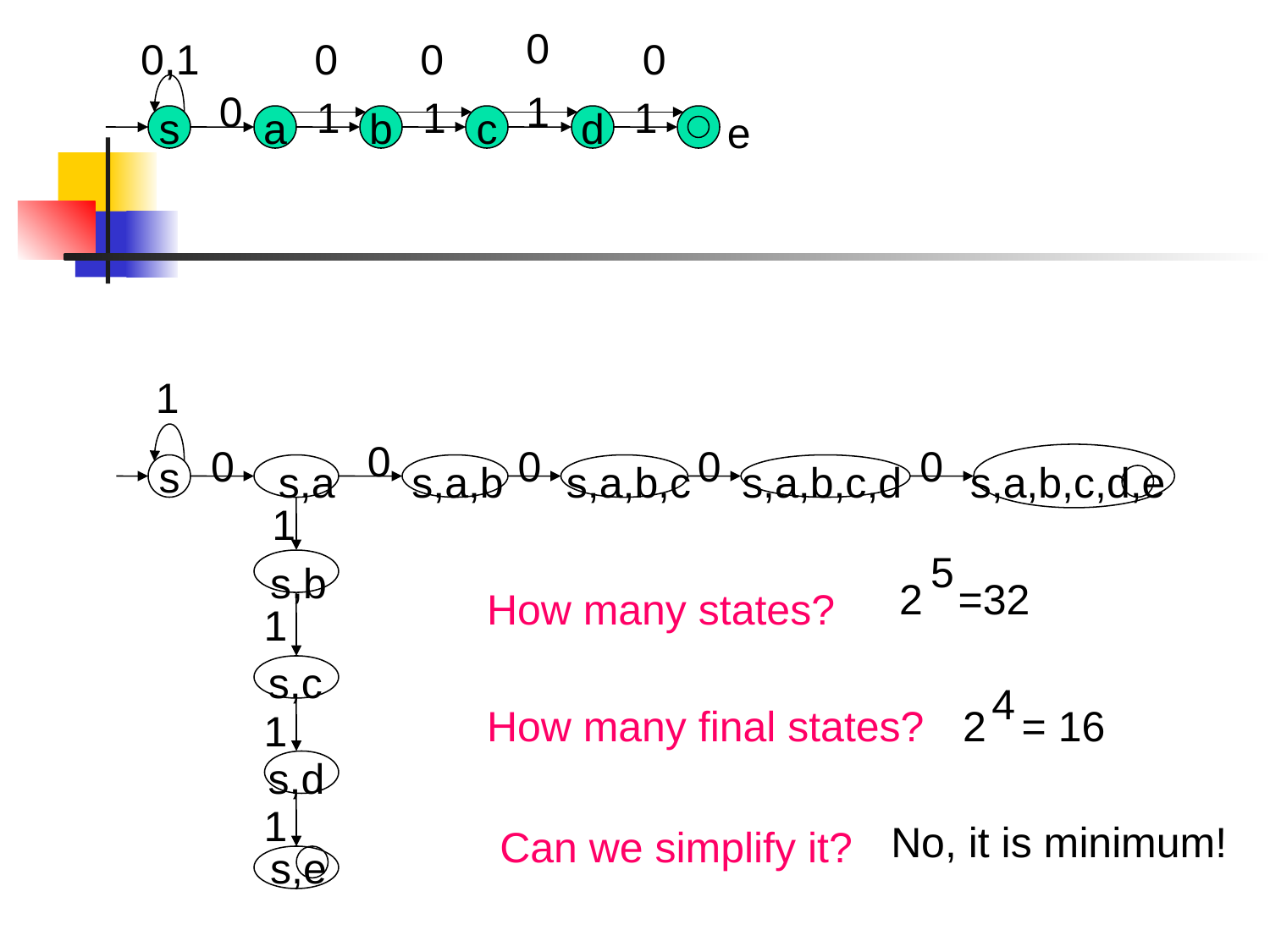

0
0,1
0
0
0
0
1
1
1
1
e
s
a
b
c
d

1
0
0
0
0
0

s,a
s,a,b
s,a,b,c
s,a,b,c,d
s,a,b,c,d,e
s

1

5

s,b
2   =32
How many states?
1

s,c

4
How many final states?
2   = 16
1

s,d

1

No, it is minimum!
Can we simplify it?
s,e